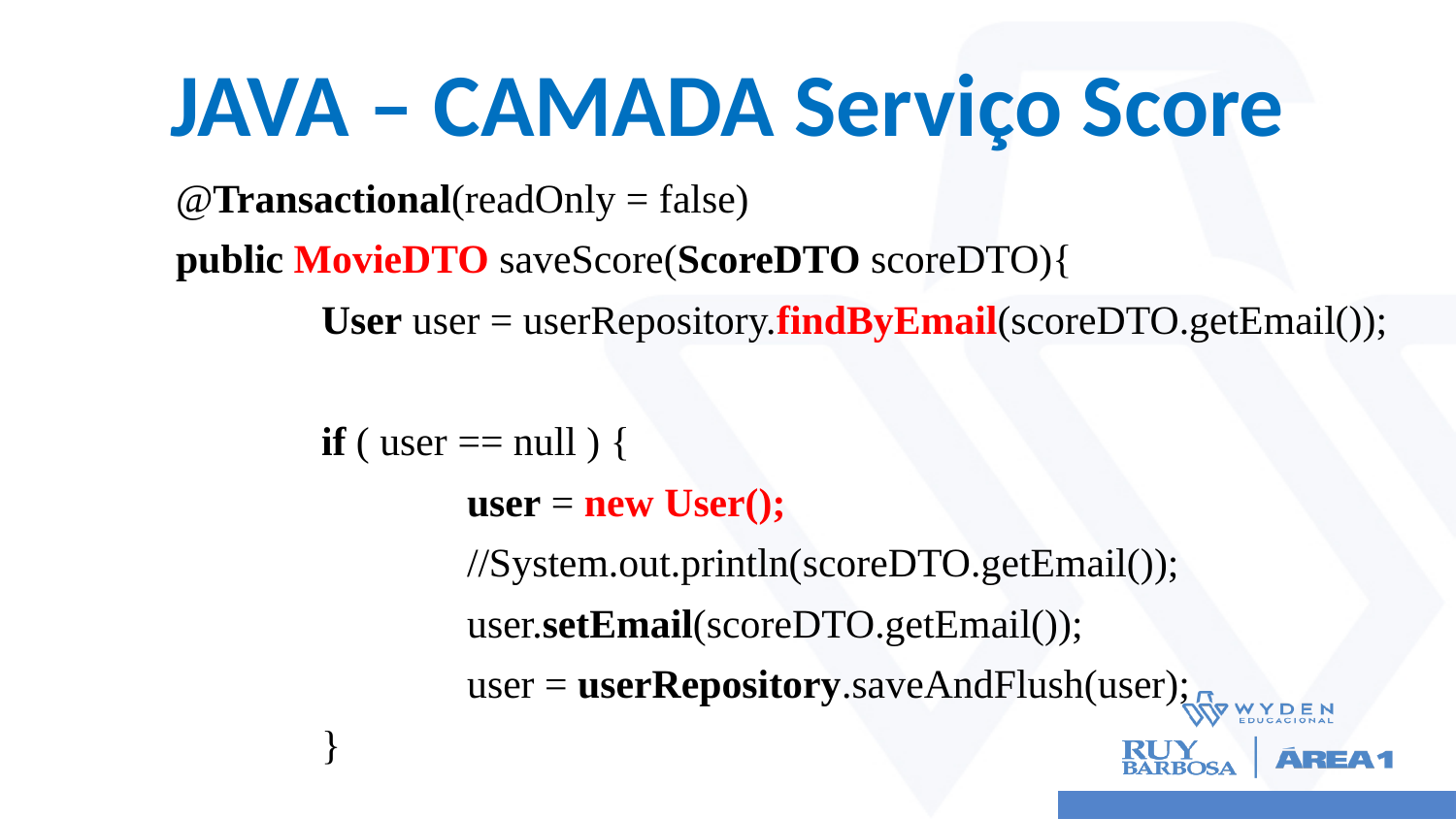

# JAVA – CAMADA Serviço Score
	@Transactional(readOnly = false)
	public MovieDTO saveScore(ScoreDTO scoreDTO){
		User user = userRepository.findByEmail(scoreDTO.getEmail());

		if ( user == null ) {
			user = new User();
			//System.out.println(scoreDTO.getEmail());
			user.setEmail(scoreDTO.getEmail());
			user = userRepository.saveAndFlush(user);
		}